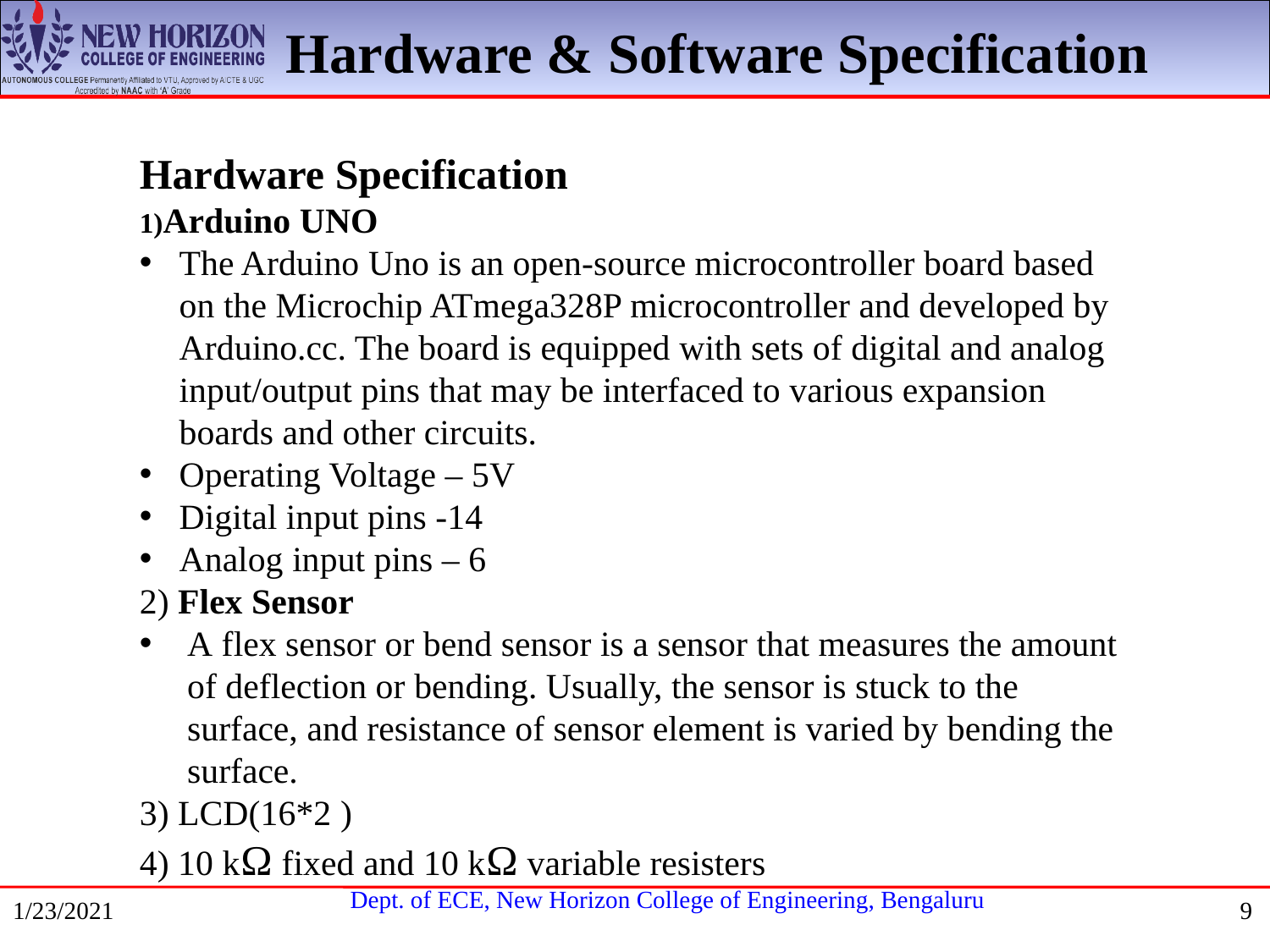

Hardware & Software Specification
Hardware Specification
1)Arduino UNO
The Arduino Uno is an open-source microcontroller board based on the Microchip ATmega328P microcontroller and developed by Arduino.cc. The board is equipped with sets of digital and analog input/output pins that may be interfaced to various expansion boards and other circuits.
Operating Voltage – 5V
Digital input pins -14
Analog input pins – 6
2) Flex Sensor
A flex sensor or bend sensor is a sensor that measures the amount of deflection or bending. Usually, the sensor is stuck to the surface, and resistance of sensor element is varied by bending the surface.
3) LCD(16*2 )
4) 10 kΩ fixed and 10 kΩ variable resisters
1/23/2021
9